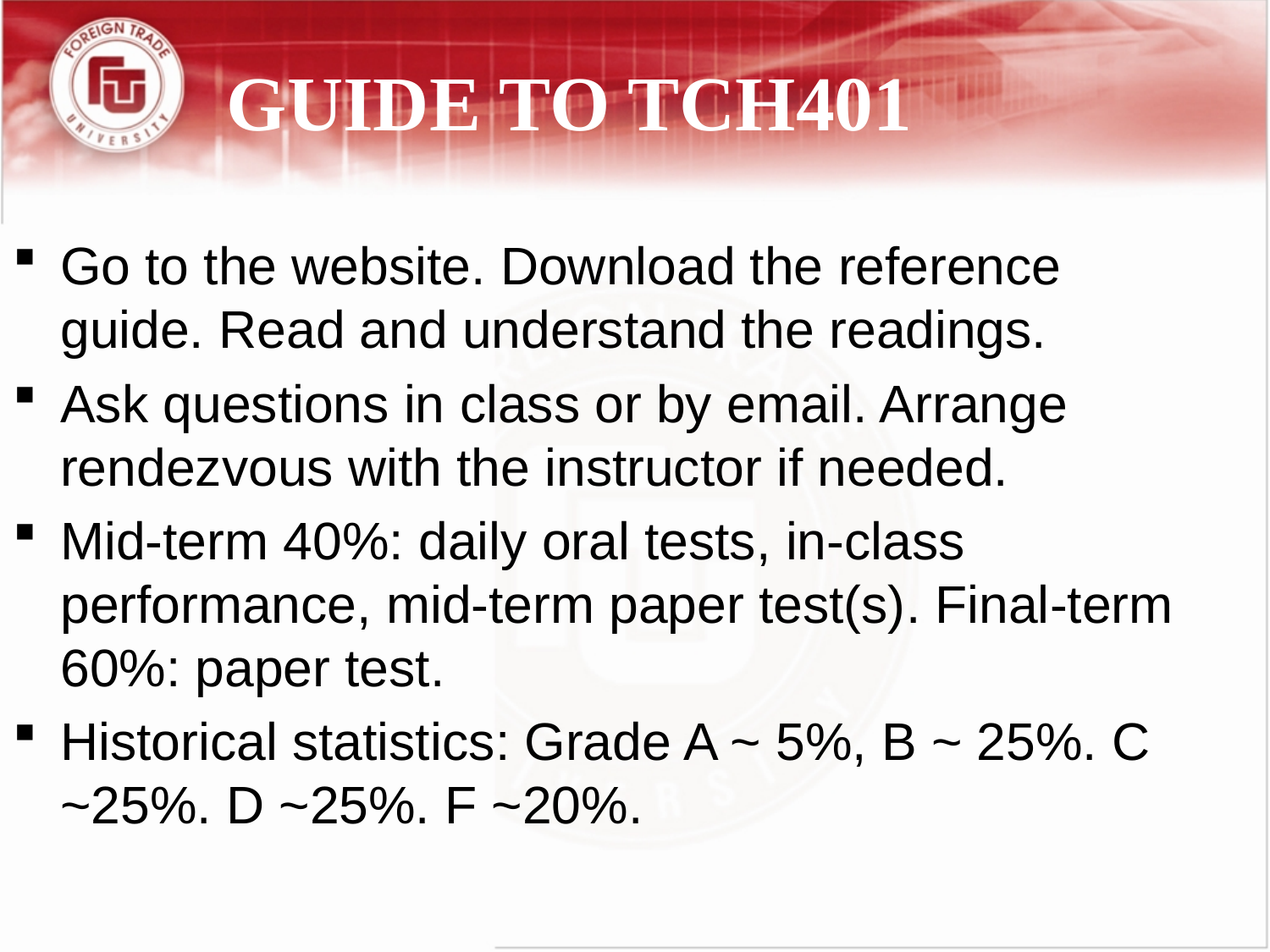

# GUIDE TO TCH401
Go to the website. Download the reference guide. Read and understand the readings.
Ask questions in class or by email. Arrange rendezvous with the instructor if needed.
Mid-term 40%: daily oral tests, in-class performance, mid-term paper test(s). Final-term 60%: paper test.
Historical statistics: Grade A ~ 5%, B ~ 25%. C ~25%. D ~25%. F ~20%.